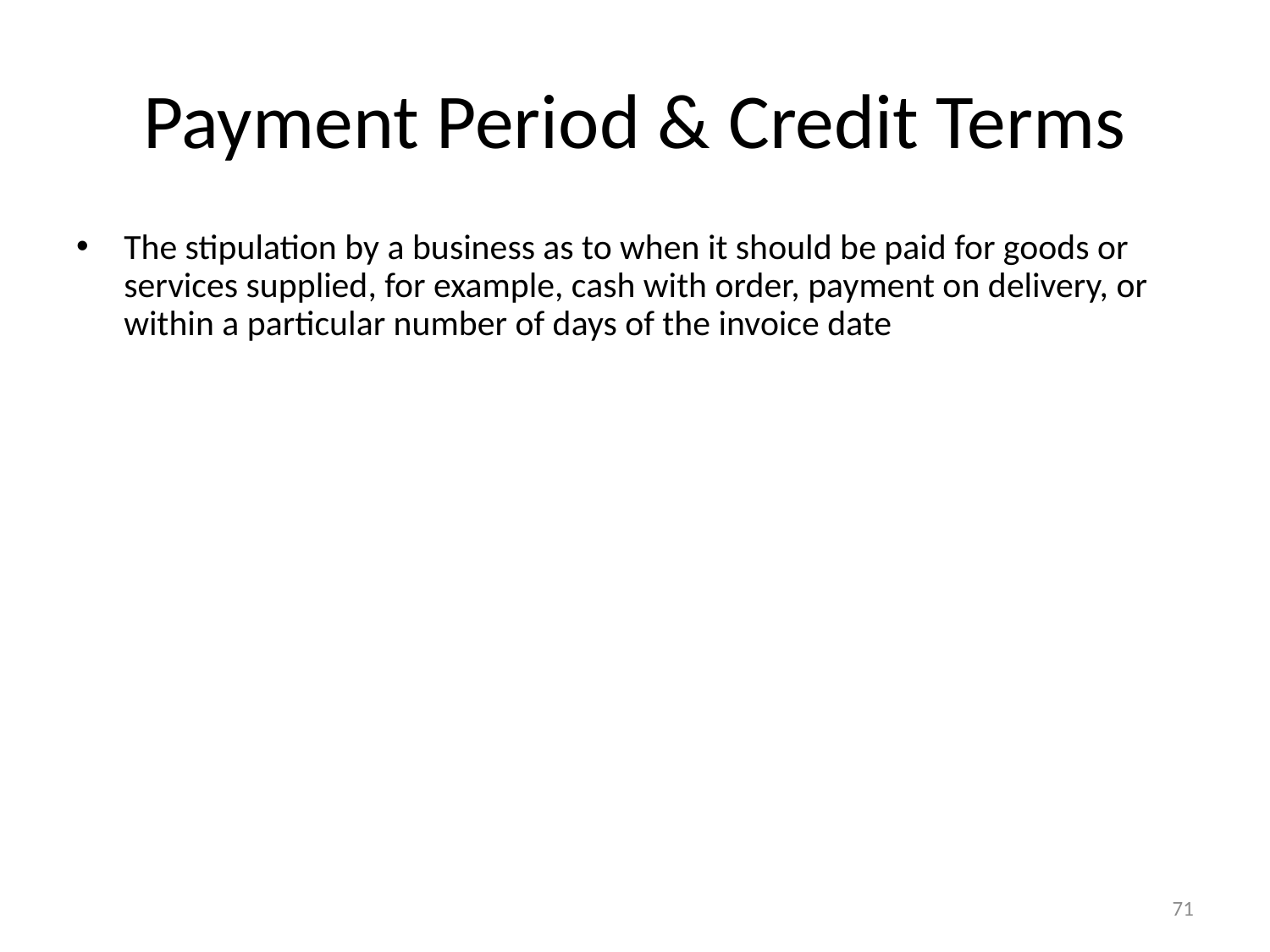

# Payment Period & Credit Terms
The stipulation by a business as to when it should be paid for goods or services supplied, for example, cash with order, payment on delivery, or within a particular number of days of the invoice date
71